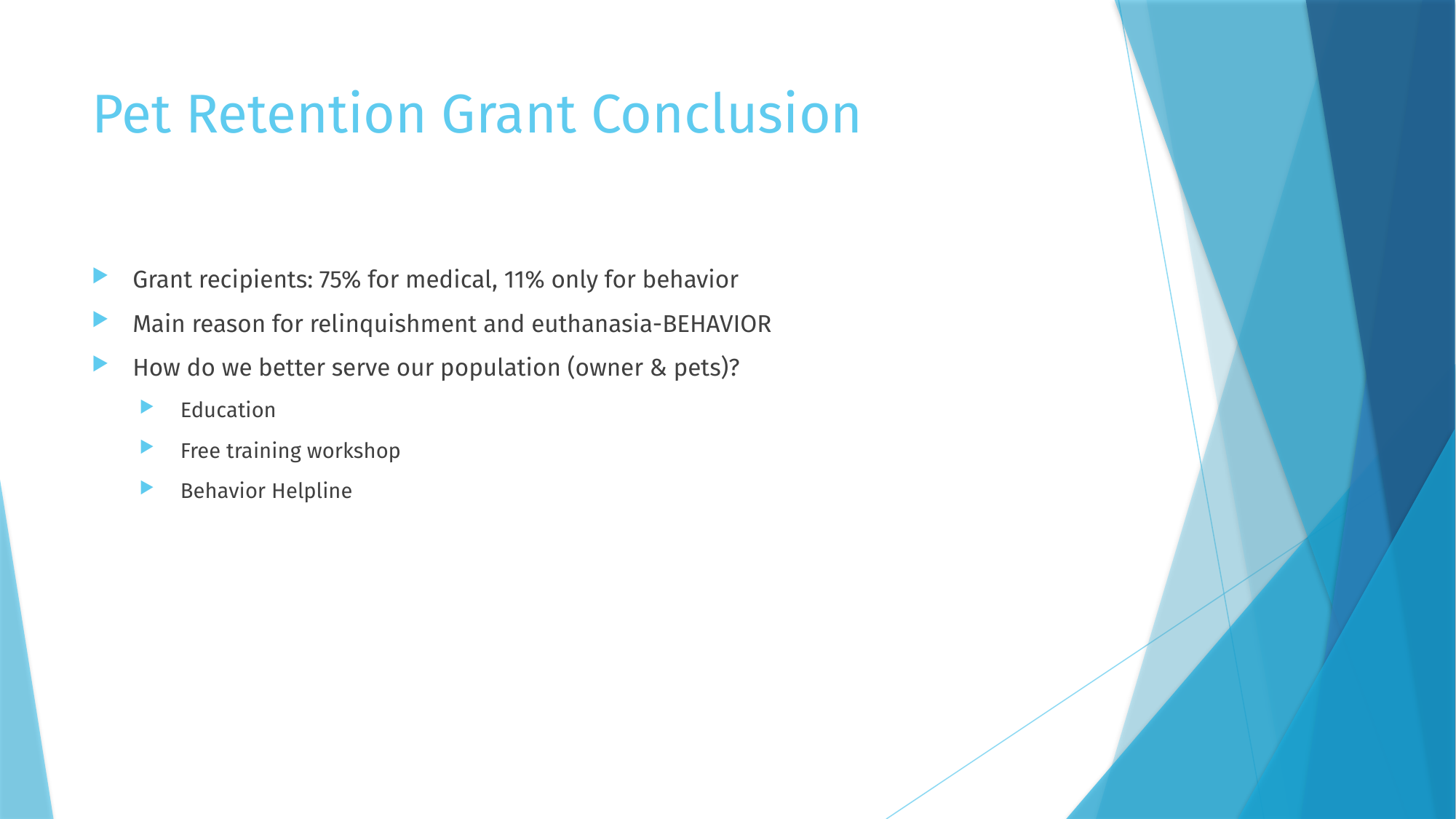

# Pet Retention Grant Conclusion
Grant recipients: 75% for medical, 11% only for behavior
Main reason for relinquishment and euthanasia-BEHAVIOR
How do we better serve our population (owner & pets)?
Education
Free training workshop
Behavior Helpline